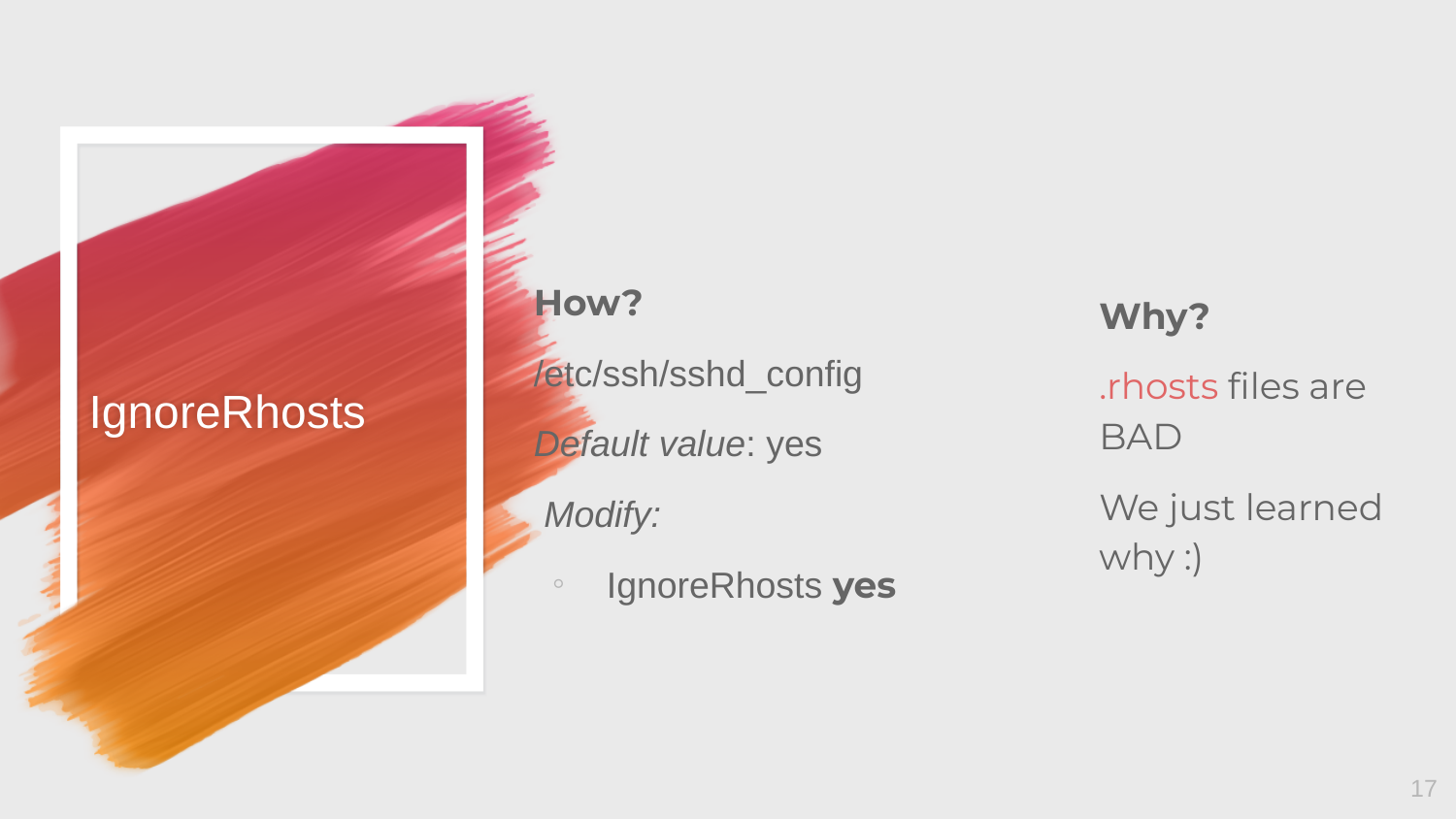

# IgnoreRhosts
How?
/etc/ssh/sshd_config
Default value: yes
 Modify:
IgnoreRhosts yes
Why?
.rhosts files are BAD
We just learned why :)
17